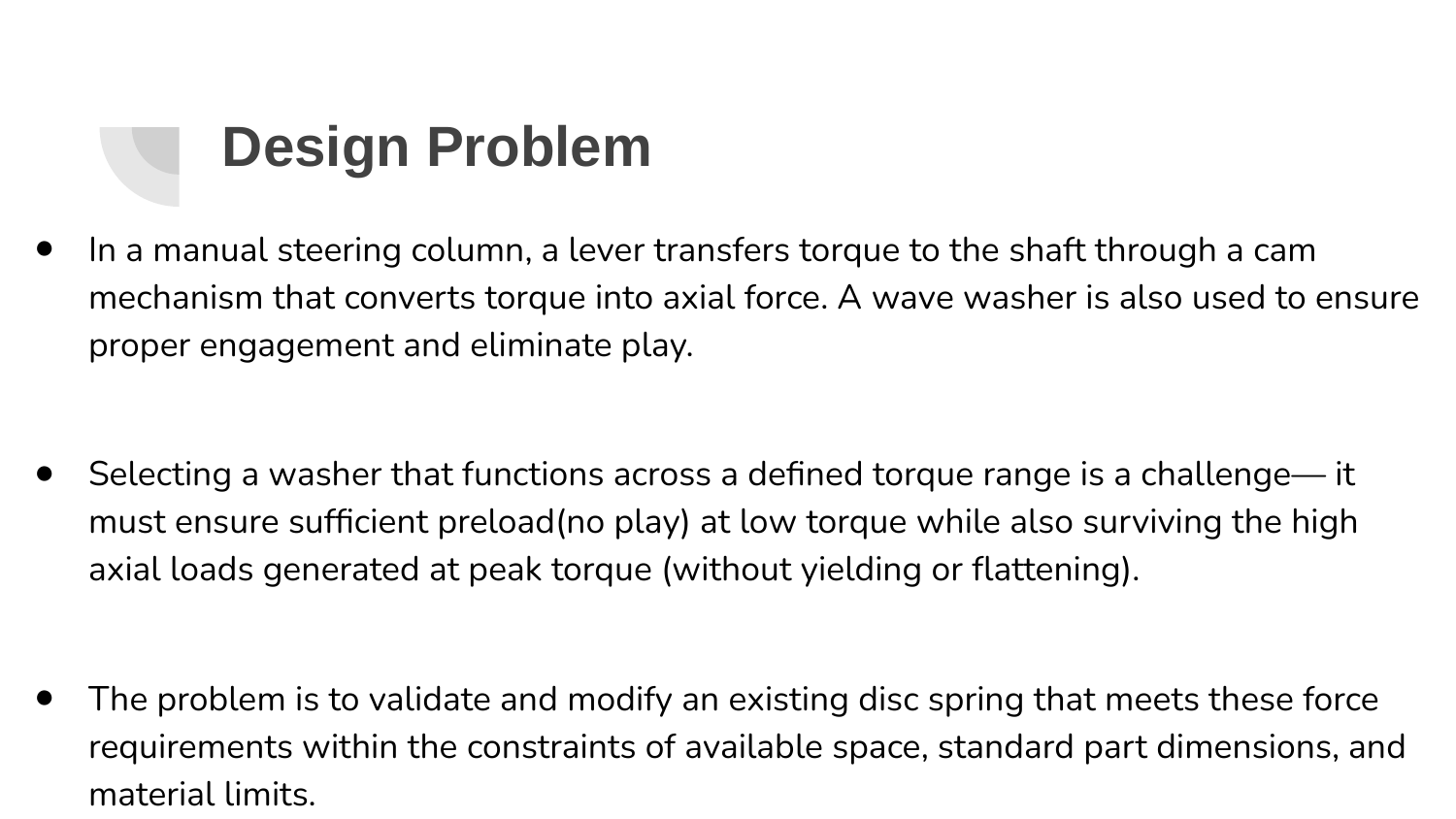

# Design Problem
In a manual steering column, a lever transfers torque to the shaft through a cam mechanism that converts torque into axial force. A wave washer is also used to ensure proper engagement and eliminate play.

Selecting a washer that functions across a defined torque range is a challenge— it must ensure sufficient preload(no play) at low torque while also surviving the high axial loads generated at peak torque (without yielding or flattening).

The problem is to validate and modify an existing disc spring that meets these force requirements within the constraints of available space, standard part dimensions, and material limits.